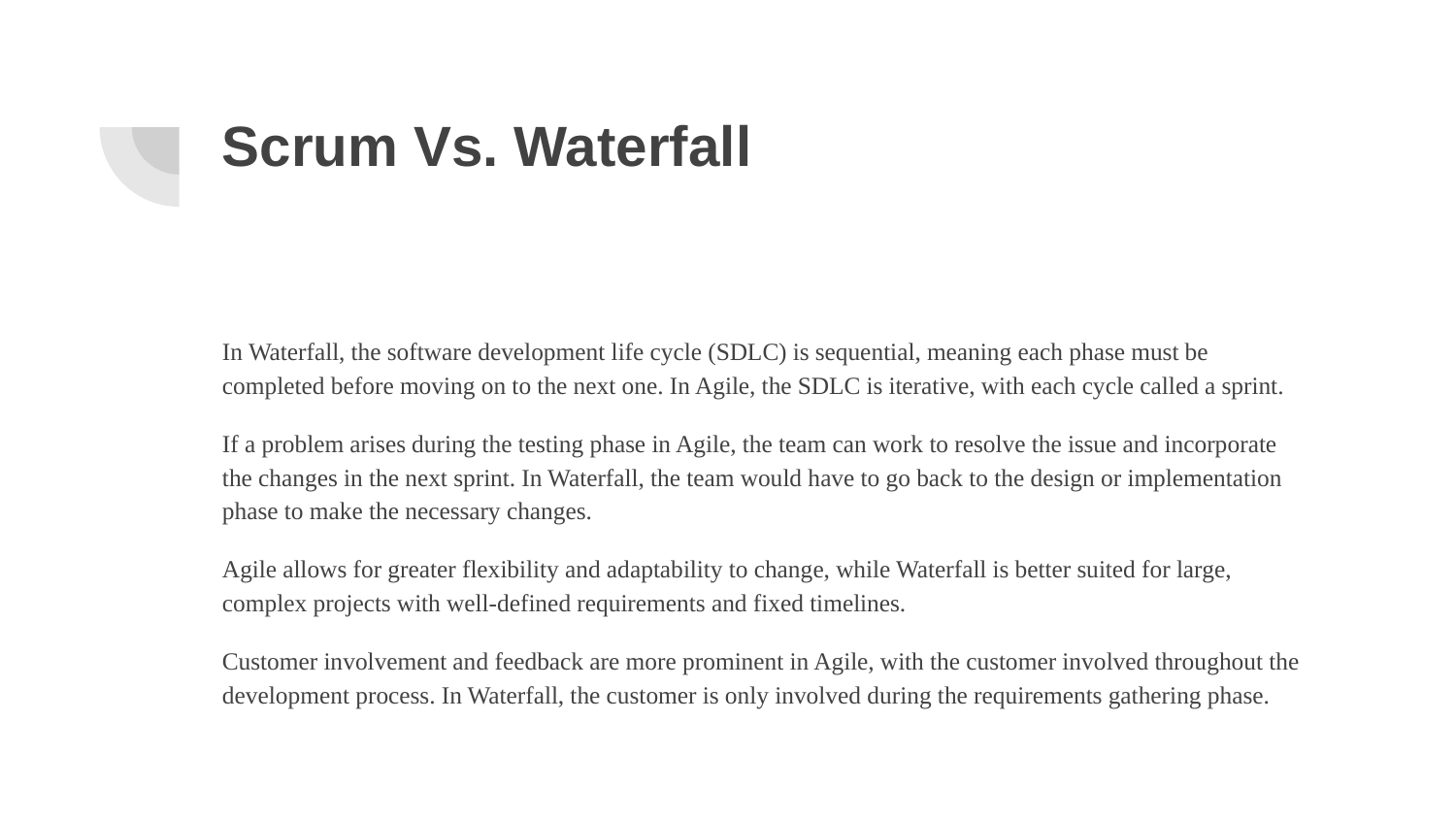

# Scrum Vs. Waterfall
In Waterfall, the software development life cycle (SDLC) is sequential, meaning each phase must be completed before moving on to the next one. In Agile, the SDLC is iterative, with each cycle called a sprint.
If a problem arises during the testing phase in Agile, the team can work to resolve the issue and incorporate the changes in the next sprint. In Waterfall, the team would have to go back to the design or implementation phase to make the necessary changes.
Agile allows for greater flexibility and adaptability to change, while Waterfall is better suited for large, complex projects with well-defined requirements and fixed timelines.
Customer involvement and feedback are more prominent in Agile, with the customer involved throughout the development process. In Waterfall, the customer is only involved during the requirements gathering phase.